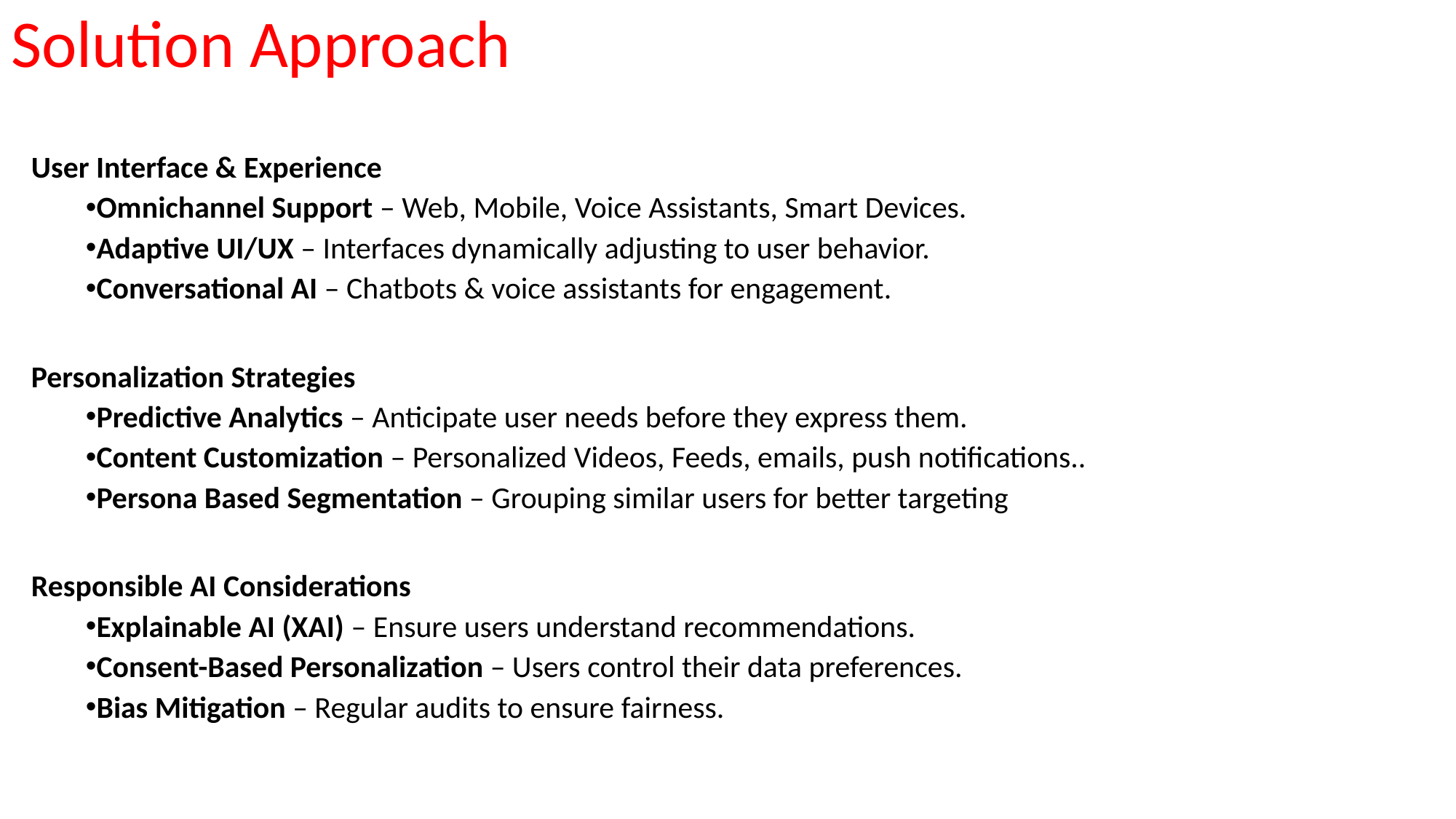

# Solution Approach

User Interface & Experience
Omnichannel Support – Web, Mobile, Voice Assistants, Smart Devices.
Adaptive UI/UX – Interfaces dynamically adjusting to user behavior.
Conversational AI – Chatbots & voice assistants for engagement.

Personalization Strategies
Predictive Analytics – Anticipate user needs before they express them.
Content Customization – Personalized Videos, Feeds, emails, push notifications..
Persona Based Segmentation – Grouping similar users for better targeting

Responsible AI Considerations
Explainable AI (XAI) – Ensure users understand recommendations.
Consent-Based Personalization – Users control their data preferences.
Bias Mitigation – Regular audits to ensure fairness.